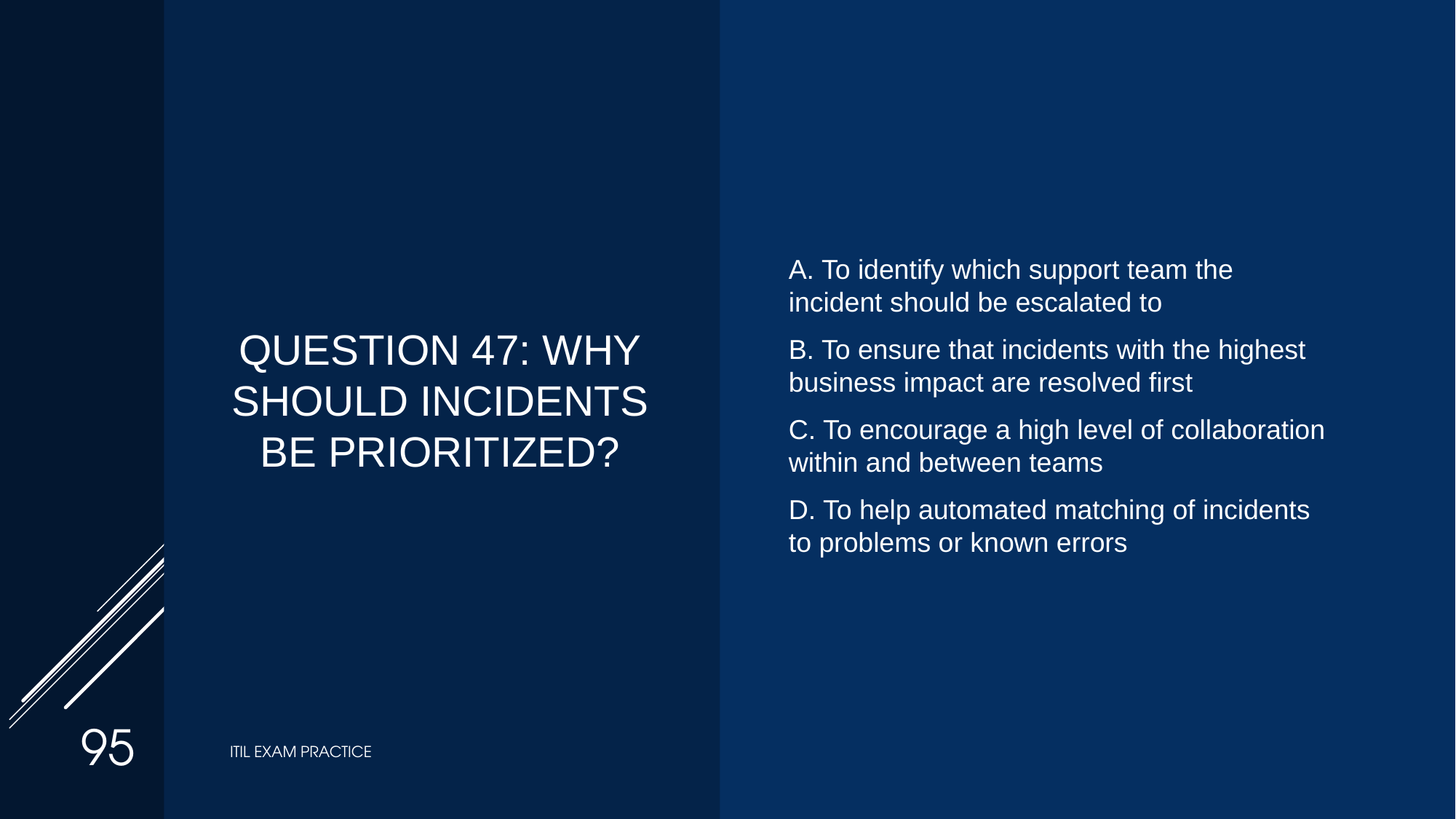

# Question 47: Why should incidents be prioritized?
A. To identify which support team the incident should be escalated to
B. To ensure that incidents with the highest business impact are resolved first
C. To encourage a high level of collaboration within and between teams
D. To help automated matching of incidents to problems or known errors
95
ITIL EXAM PRACTICE